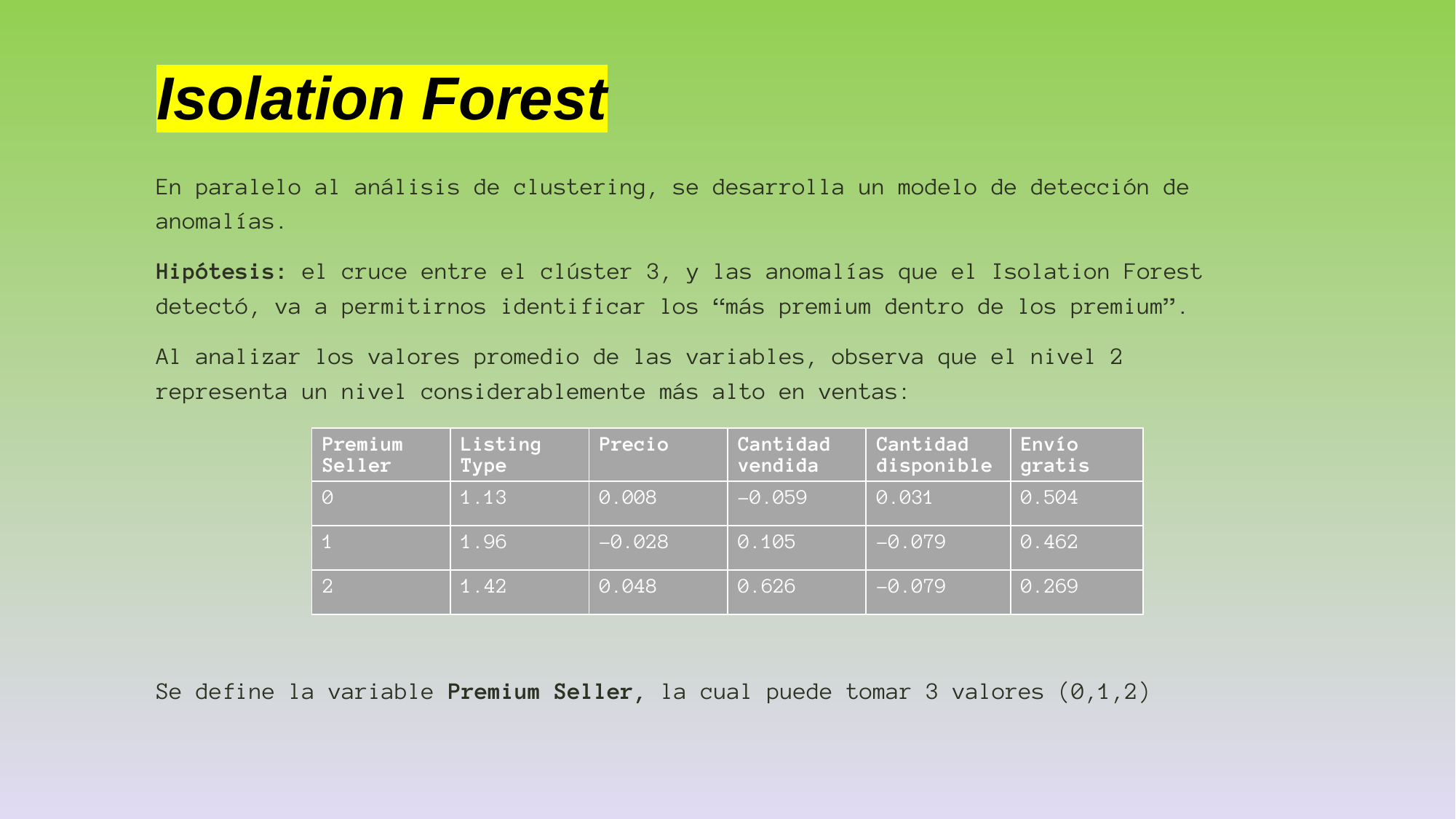

# Isolation Forest
En paralelo al análisis de clustering, se desarrolla un modelo de detección de anomalías.
Hipótesis: el cruce entre el clúster 3, y las anomalías que el Isolation Forest detectó, va a permitirnos identificar los “más premium dentro de los premium”.
Al analizar los valores promedio de las variables, observa que el nivel 2 representa un nivel considerablemente más alto en ventas:

Se define la variable Premium Seller, la cual puede tomar 3 valores (0,1,2)
| Premium Seller | Listing Type | Precio | Cantidad vendida | Cantidad disponible | Envío gratis |
| --- | --- | --- | --- | --- | --- |
| 0 | 1.13 | 0.008 | -0.059 | 0.031 | 0.504 |
| 1 | 1.96 | -0.028 | 0.105 | -0.079 | 0.462 |
| 2 | 1.42 | 0.048 | 0.626 | -0.079 | 0.269 |